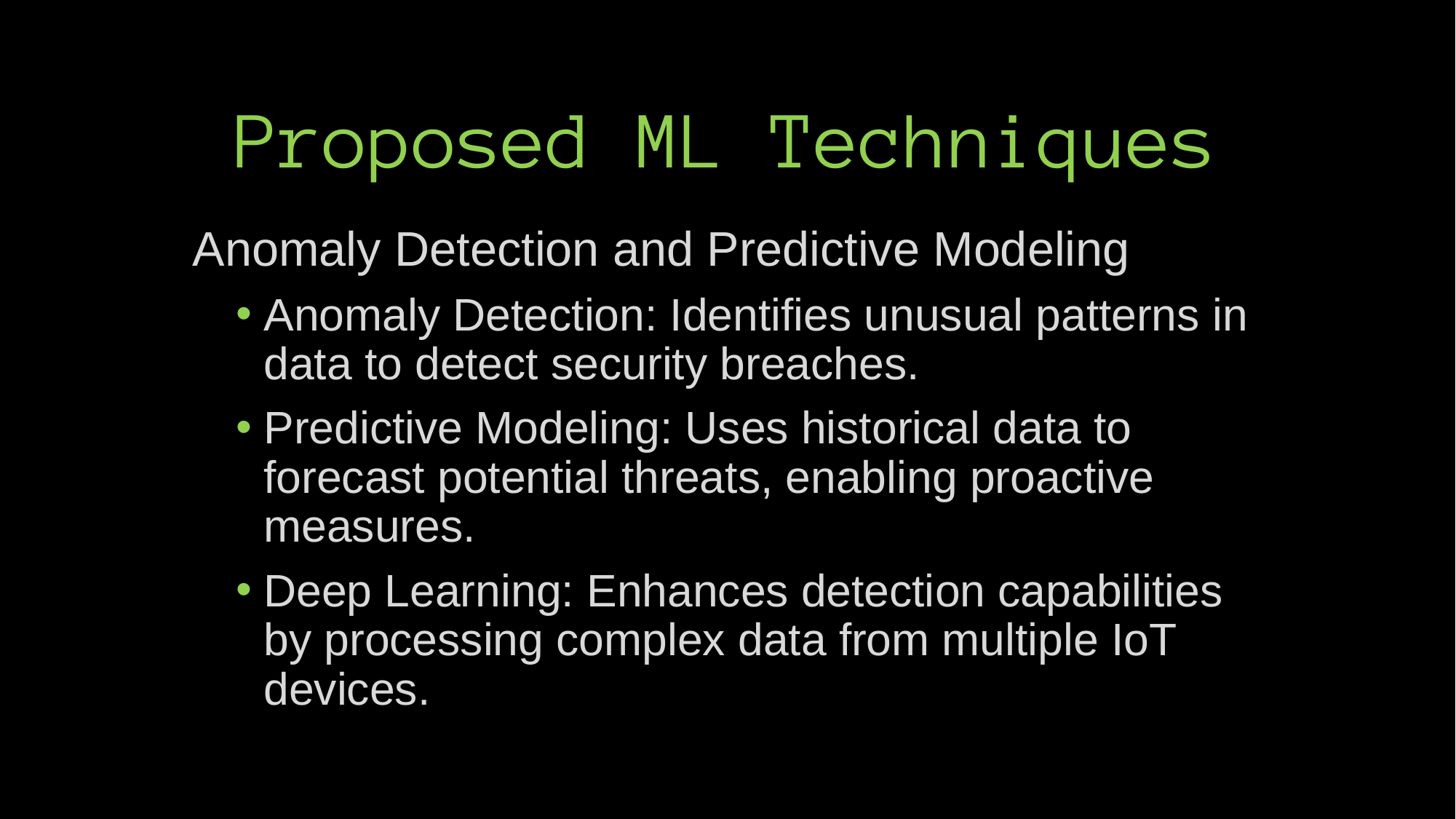

# Proposed ML Techniques
Anomaly Detection and Predictive Modeling
Anomaly Detection: Identifies unusual patterns in data to detect security breaches.
Predictive Modeling: Uses historical data to forecast potential threats, enabling proactive measures.
Deep Learning: Enhances detection capabilities by processing complex data from multiple IoT devices.